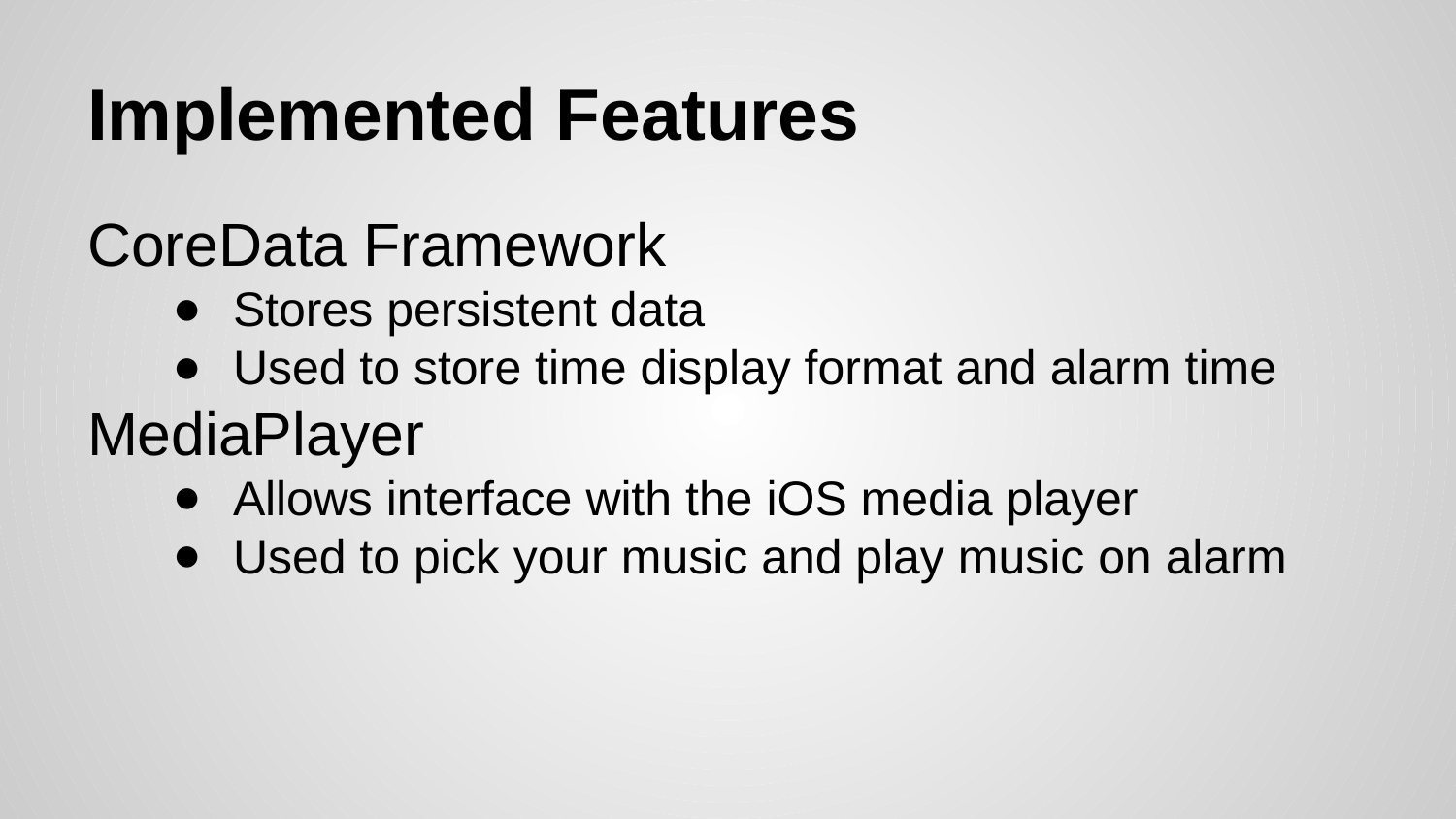

# Implemented Features
CoreData Framework
Stores persistent data
Used to store time display format and alarm time
MediaPlayer
Allows interface with the iOS media player
Used to pick your music and play music on alarm